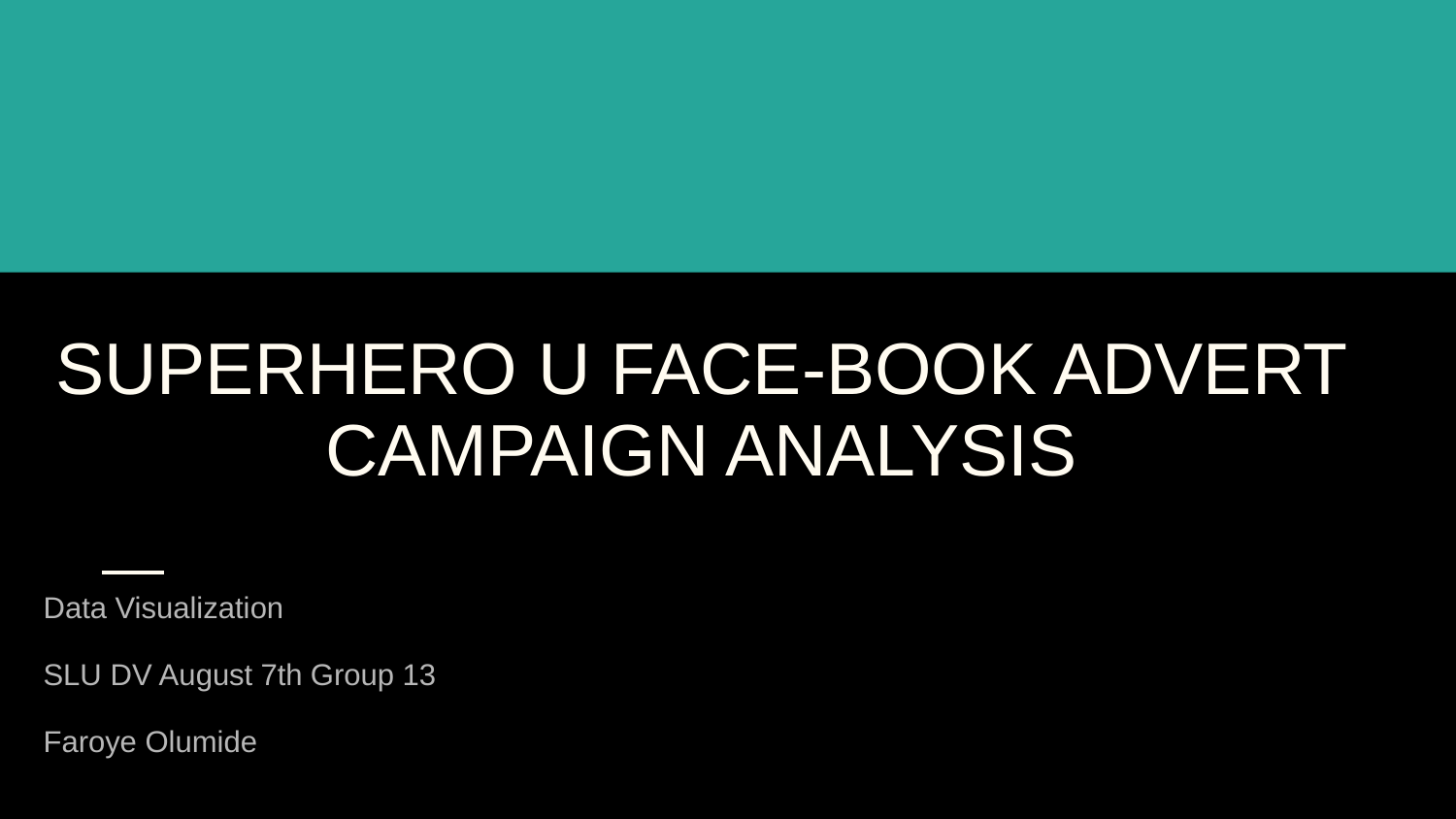

# SUPERHERO U FACE-BOOK ADVERT CAMPAIGN ANALYSIS

Data Visualization

SLU DV August 7th Group 13

Faroye Olumide